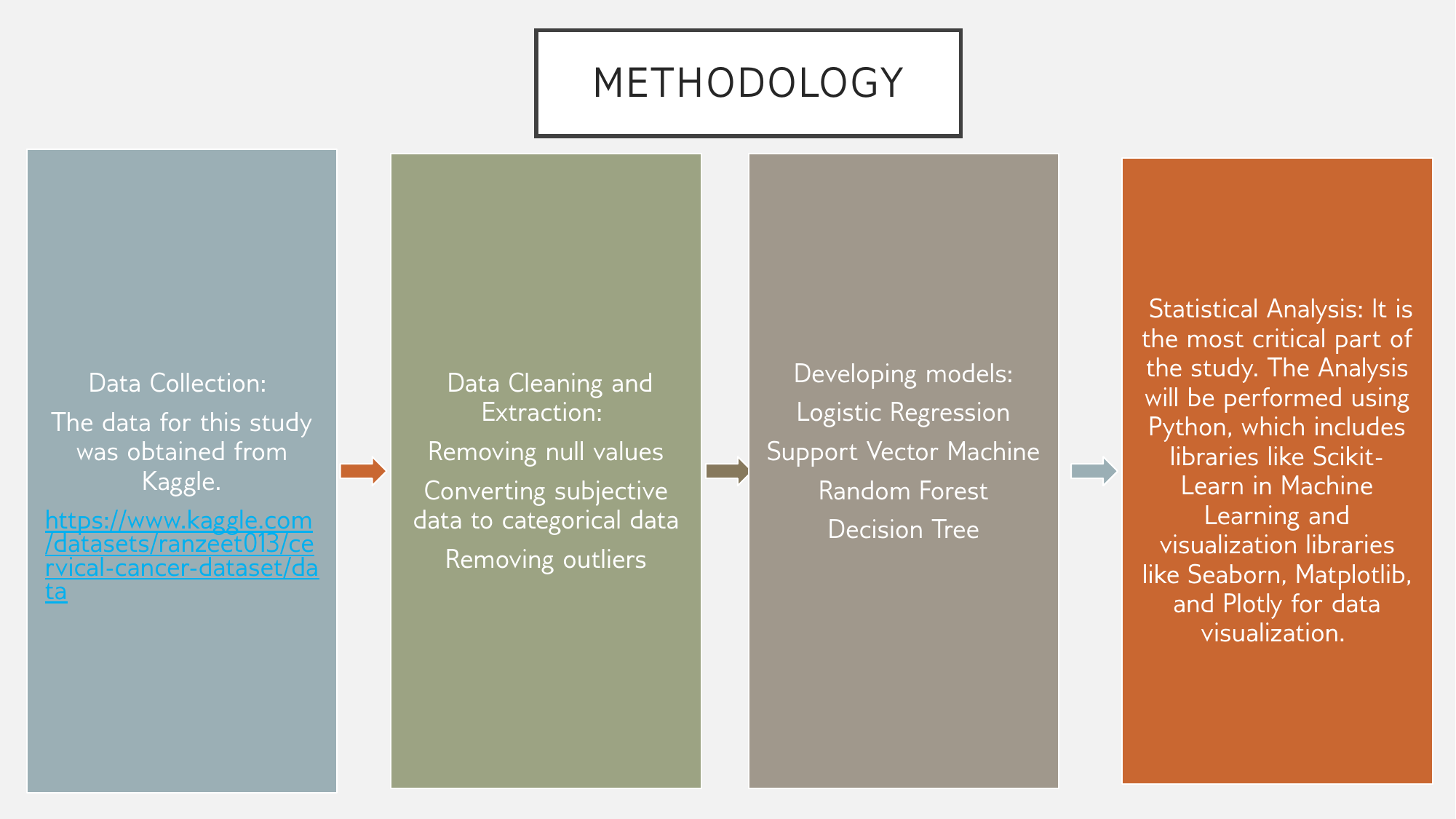

# METHODOLOGY
Data Collection:
The data for this study was obtained from Kaggle.
https://www.kaggle.com/datasets/ranzeet013/cervical-cancer-dataset/data

 Data Cleaning and Extraction:
Removing null values
Converting subjective data to categorical data
Removing outliers
Developing models:
Logistic Regression
Support Vector Machine
Random Forest
Decision Tree

 Statistical Analysis: It is the most critical part of the study. The Analysis will be performed using Python, which includes libraries like Scikit-Learn in Machine Learning and visualization libraries like Seaborn, Matplotlib, and Plotly for data visualization.